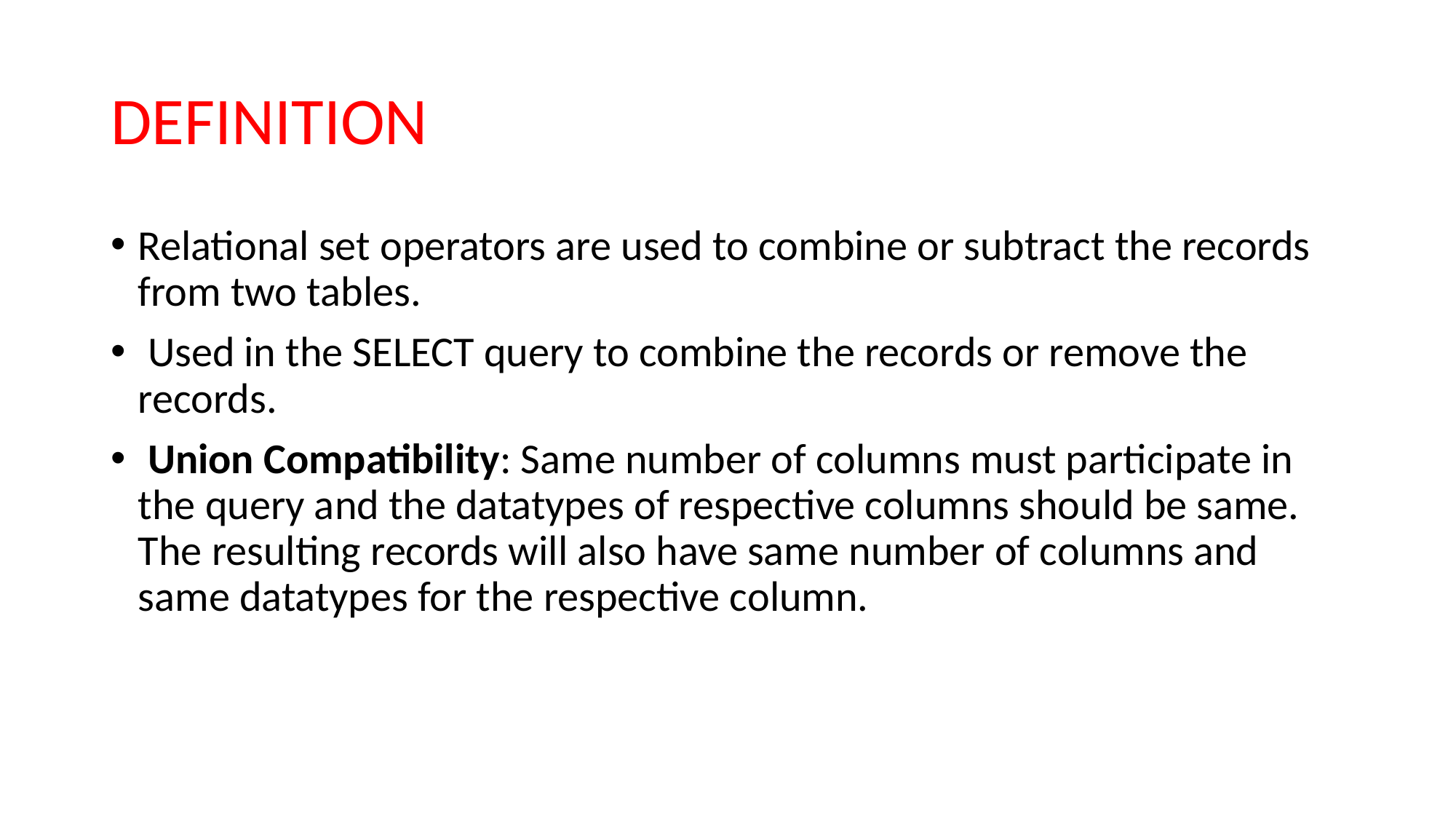

# DEFINITION
Relational set operators are used to combine or subtract the records from two tables.
 Used in the SELECT query to combine the records or remove the records.
 Union Compatibility: Same number of columns must participate in the query and the datatypes of respective columns should be same. The resulting records will also have same number of columns and same datatypes for the respective column.